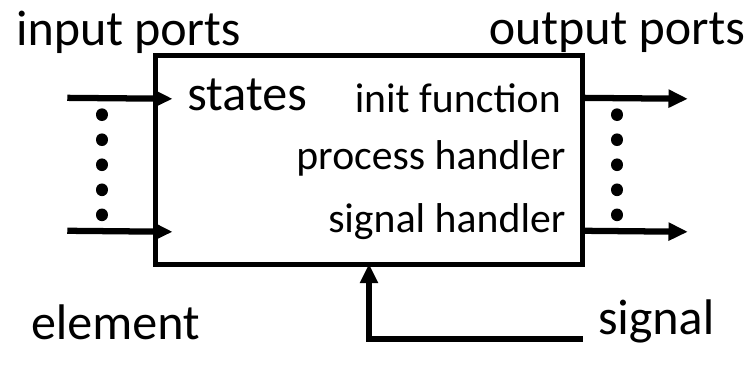

output ports
input ports
states

init function
process handler
signal handler
signal
element